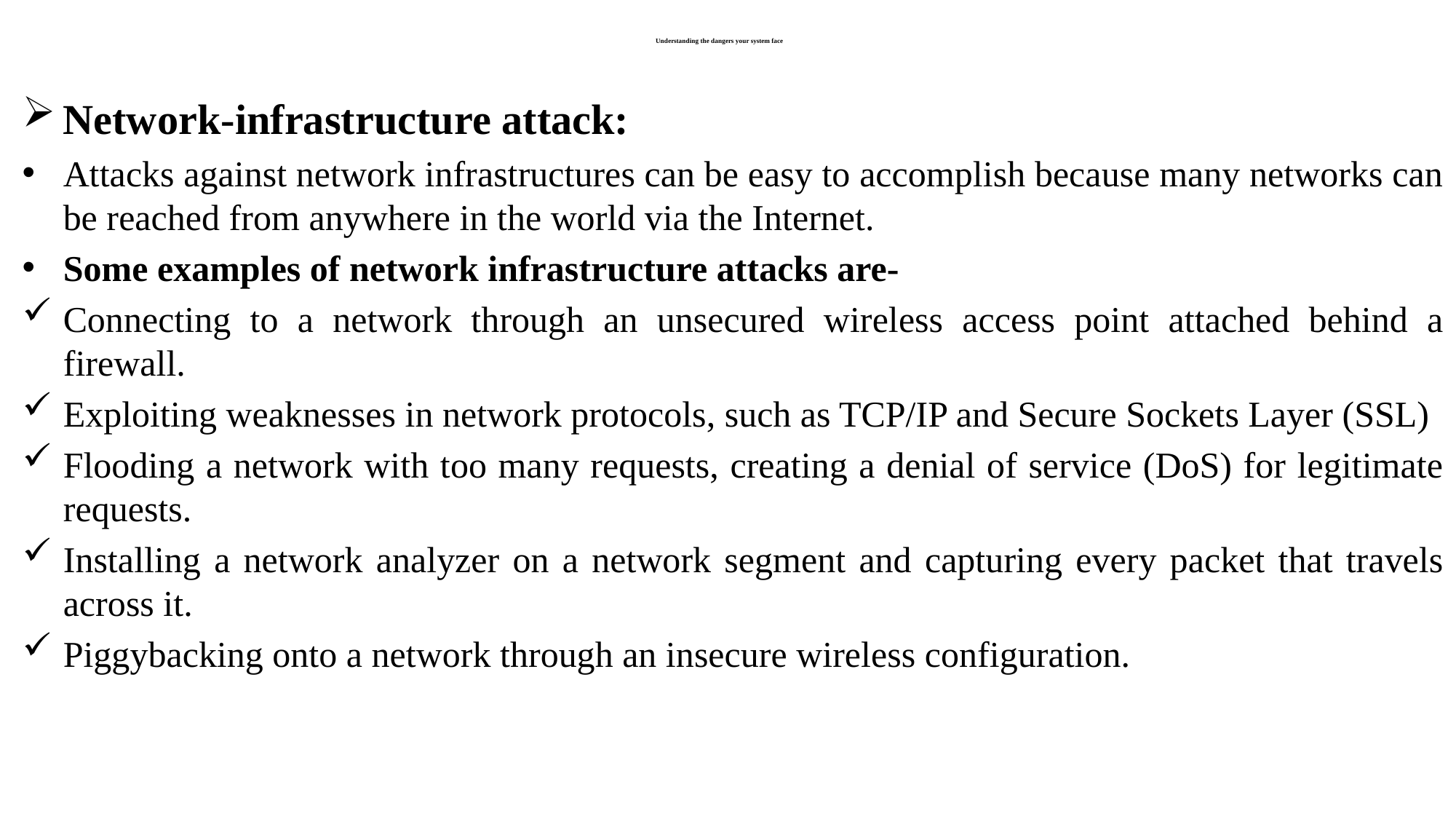

# Understanding the dangers your system face
Network-infrastructure attack:
Attacks against network infrastructures can be easy to accomplish because many networks can be reached from anywhere in the world via the Internet.
Some examples of network infrastructure attacks are-
Connecting to a network through an unsecured wireless access point attached behind a firewall.
Exploiting weaknesses in network protocols, such as TCP/IP and Secure Sockets Layer (SSL)
Flooding a network with too many requests, creating a denial of service (DoS) for legitimate requests.
Installing a network analyzer on a network segment and capturing every packet that travels across it.
Piggybacking onto a network through an insecure wireless configuration.